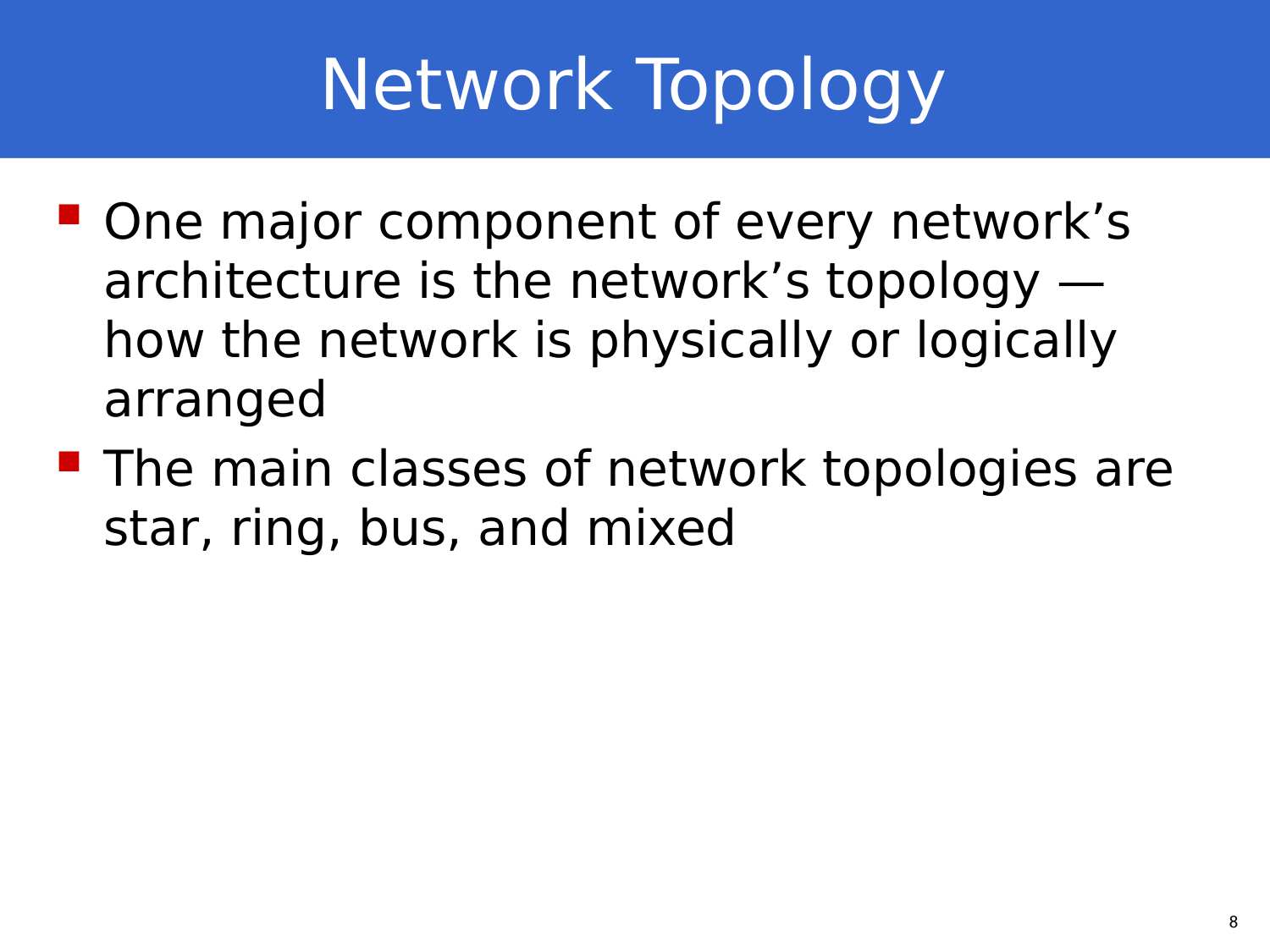

# Network Topology
One major component of every network’s architecture is the network’s topology — how the network is physically or logically arranged
The main classes of network topologies are star, ring, bus, and mixed